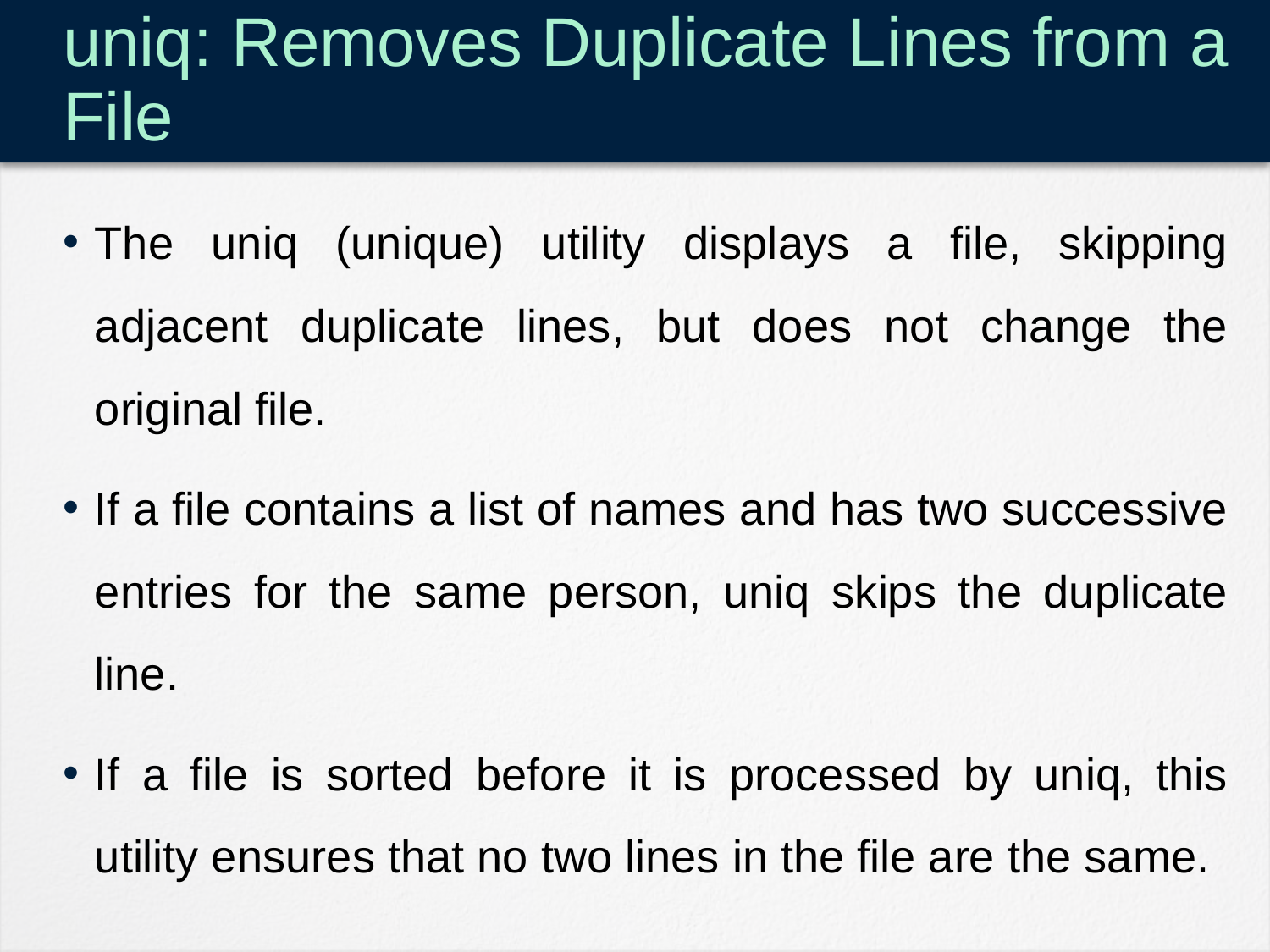

# uniq: Removes Duplicate Lines from a File
The uniq (unique) utility displays a file, skipping adjacent duplicate lines, but does not change the original file.
If a file contains a list of names and has two successive entries for the same person, uniq skips the duplicate line.
If a file is sorted before it is processed by uniq, this utility ensures that no two lines in the file are the same.